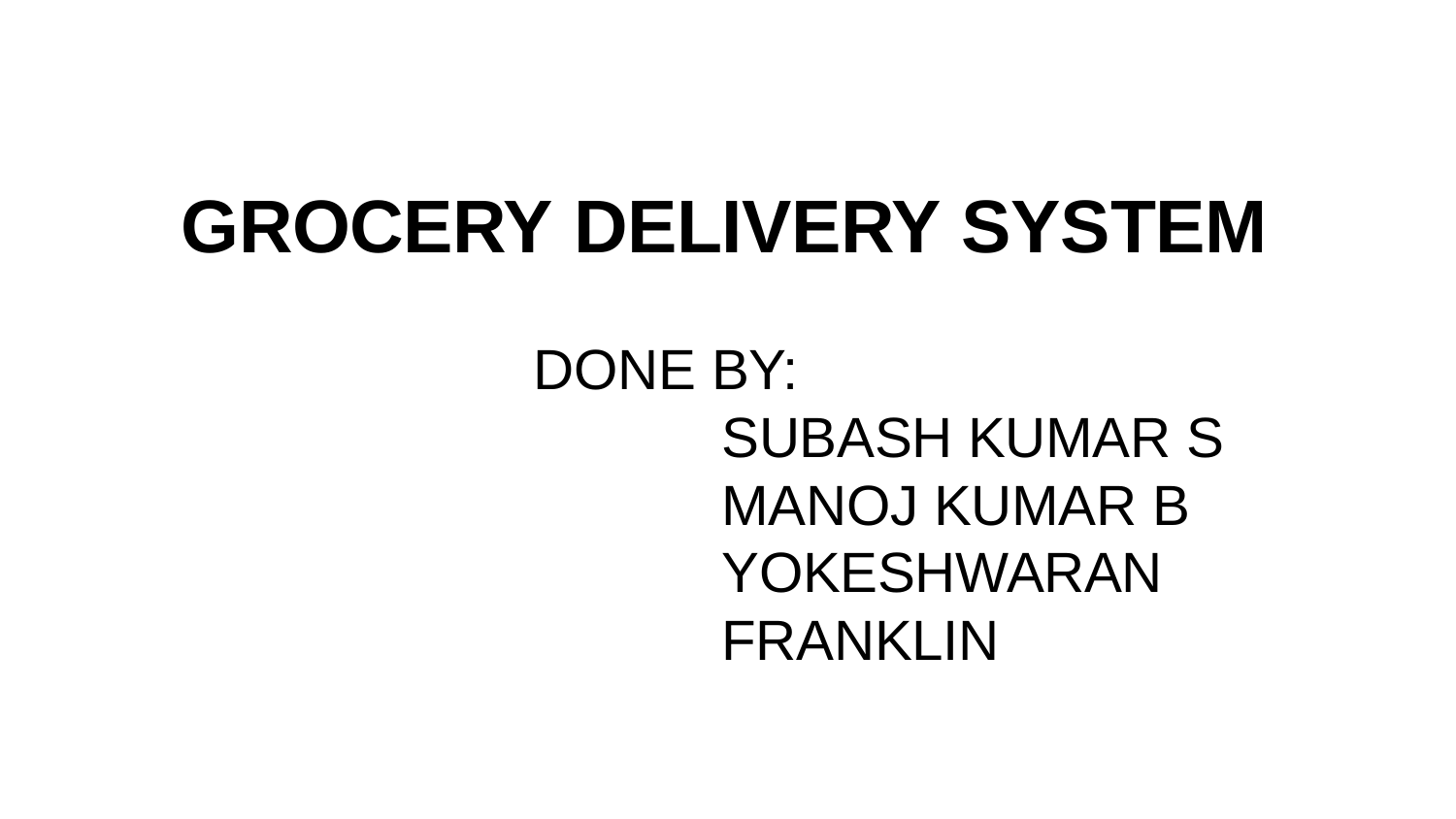

# GROCERY DELIVERY SYSTEM
DONE BY:
SUBASH KUMAR S
MANOJ KUMAR B
YOKESHWARAN
FRANKLIN